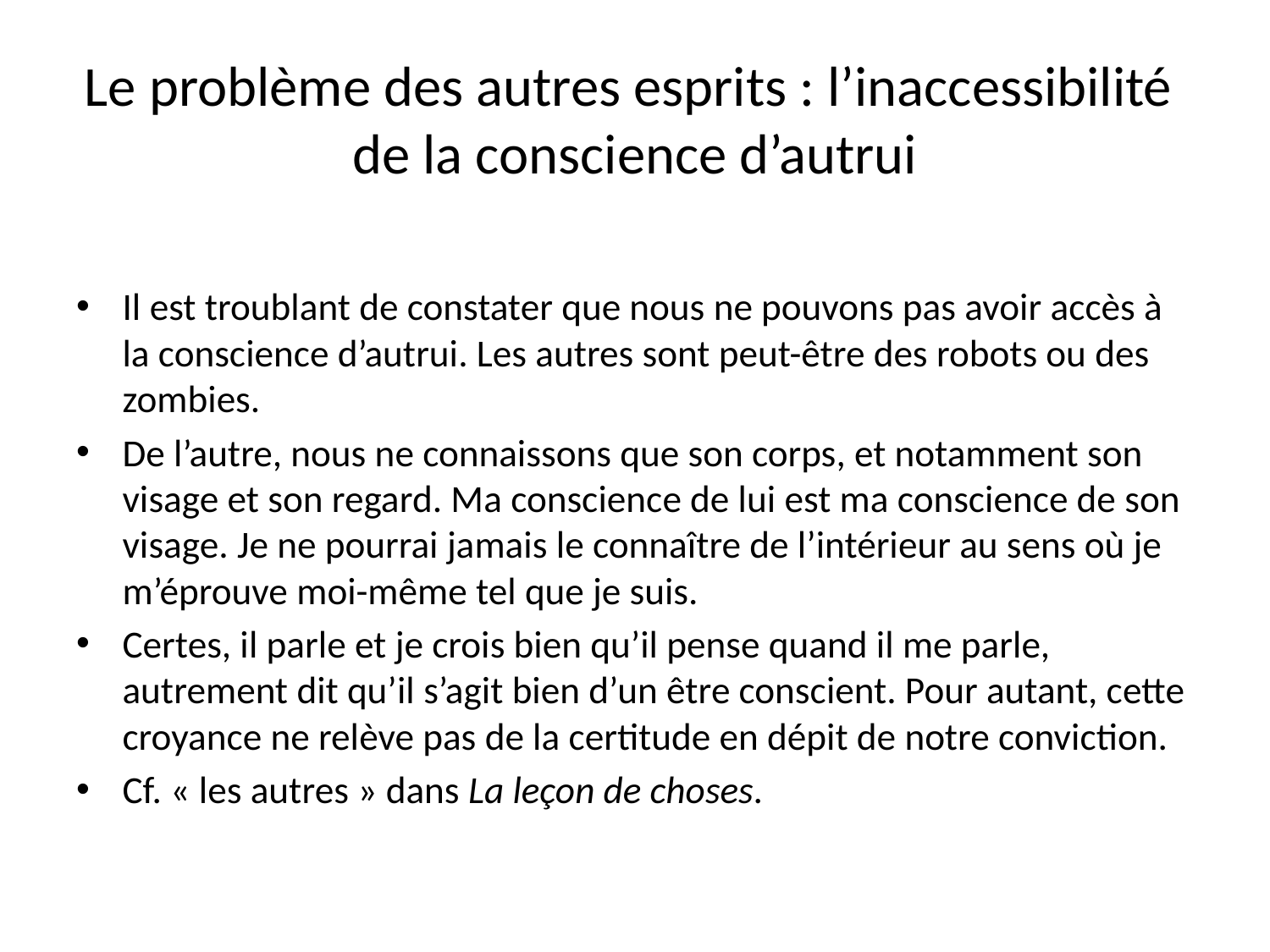

# Le problème des autres esprits : l’inaccessibilité de la conscience d’autrui

Il est troublant de constater que nous ne pouvons pas avoir accès à la conscience d’autrui. Les autres sont peut-être des robots ou des zombies.
De l’autre, nous ne connaissons que son corps, et notamment son visage et son regard. Ma conscience de lui est ma conscience de son visage. Je ne pourrai jamais le connaître de l’intérieur au sens où je m’éprouve moi-même tel que je suis.
Certes, il parle et je crois bien qu’il pense quand il me parle, autrement dit qu’il s’agit bien d’un être conscient. Pour autant, cette croyance ne relève pas de la certitude en dépit de notre conviction.
Cf. « les autres » dans La leçon de choses.